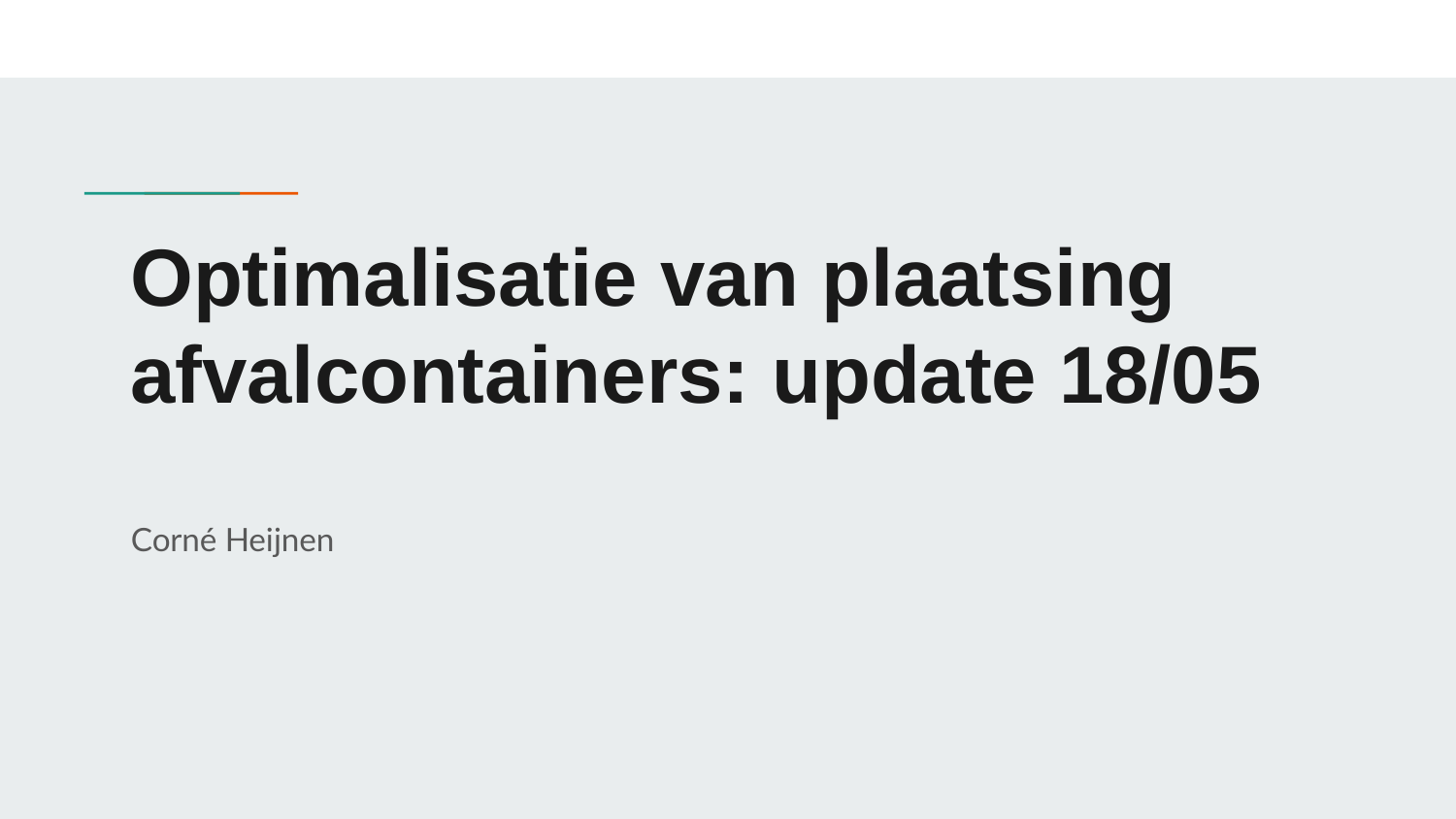

# Optimalisatie van plaatsing afvalcontainers: update 18/05
Corné Heijnen